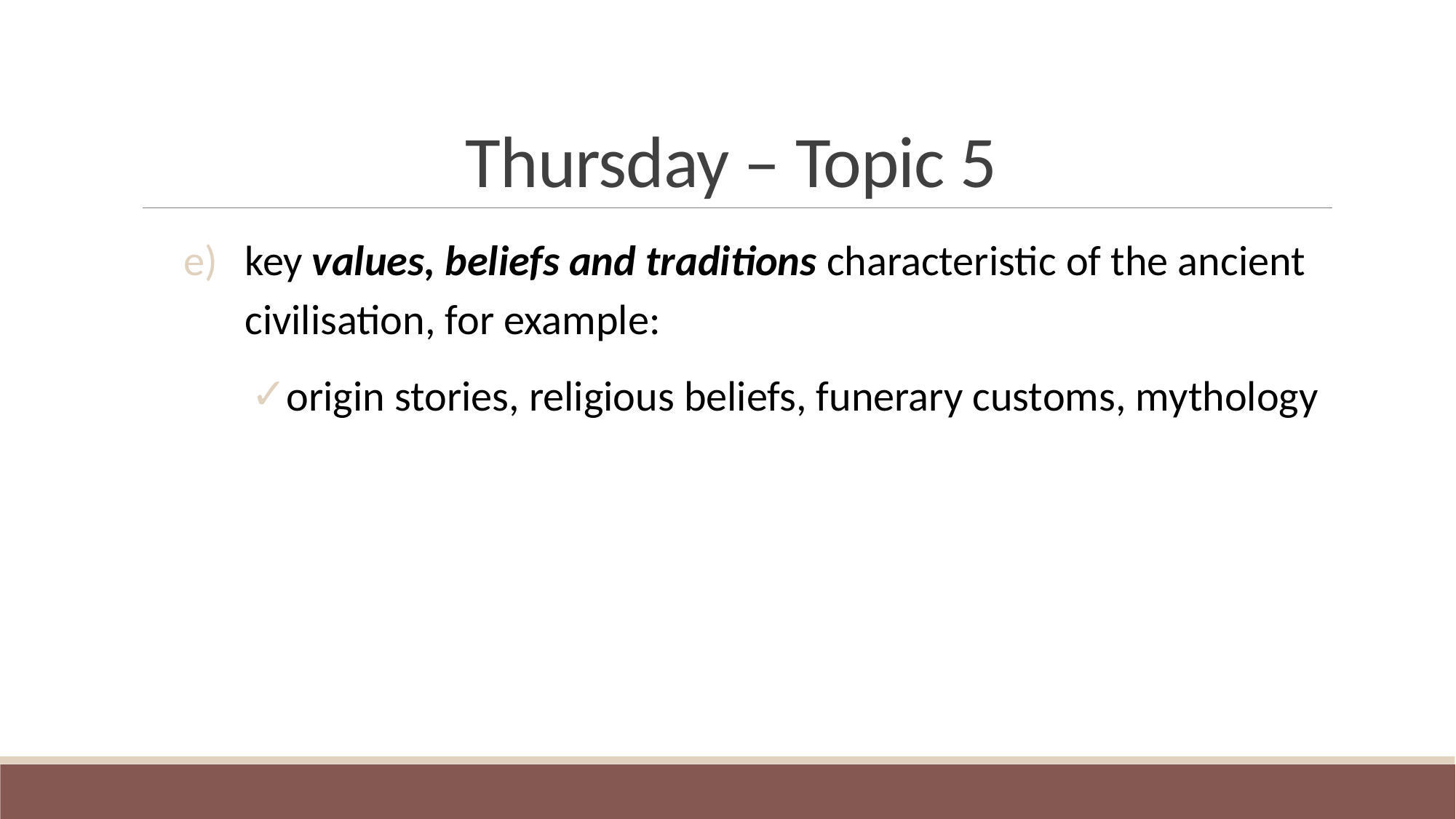

# Thursday – Topic 5
key values, beliefs and traditions characteristic of the ancient civilisation, for example:
origin stories, religious beliefs, funerary customs, mythology